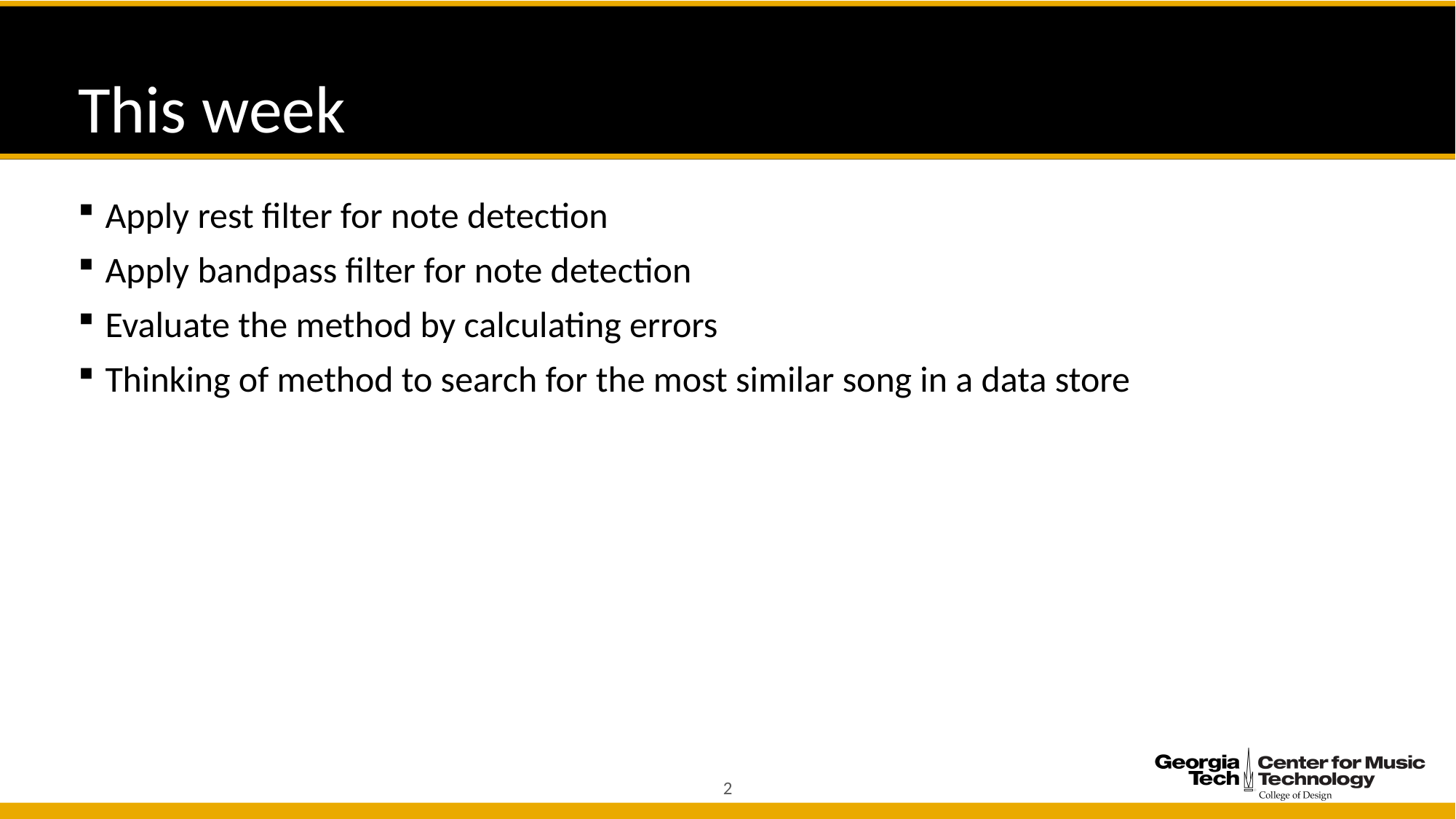

# This week
Apply rest filter for note detection
Apply bandpass filter for note detection
Evaluate the method by calculating errors
Thinking of method to search for the most similar song in a data store